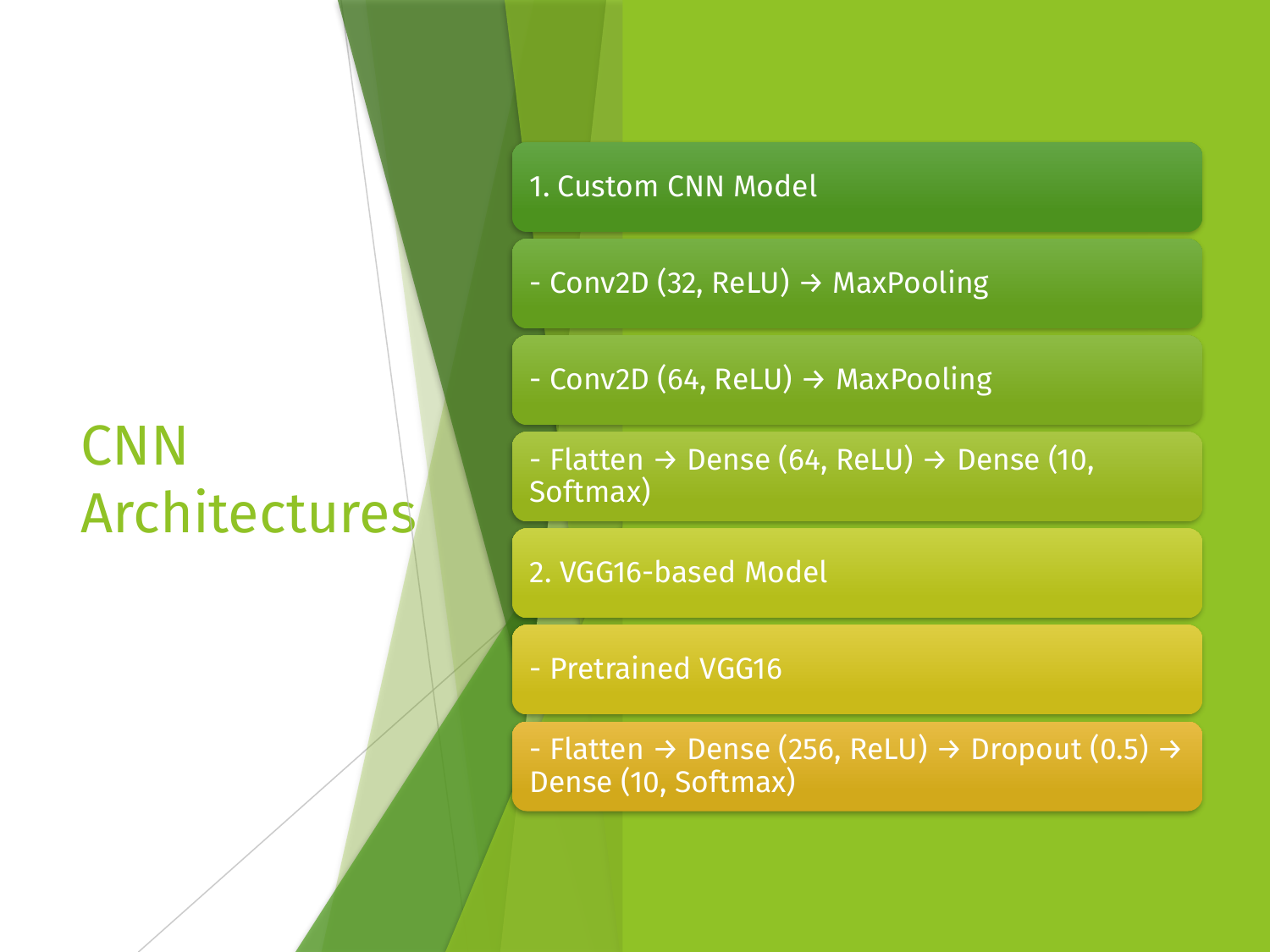

1. Custom CNN Model
- Conv2D (32, ReLU) → MaxPooling
- Conv2D (64, ReLU) → MaxPooling
- Flatten → Dense (64, ReLU) → Dense (10, Softmax)
2. VGG16-based Model
- Pretrained VGG16
- Flatten → Dense (256, ReLU) → Dropout (0.5) → Dense (10, Softmax)
# CNN Architectures